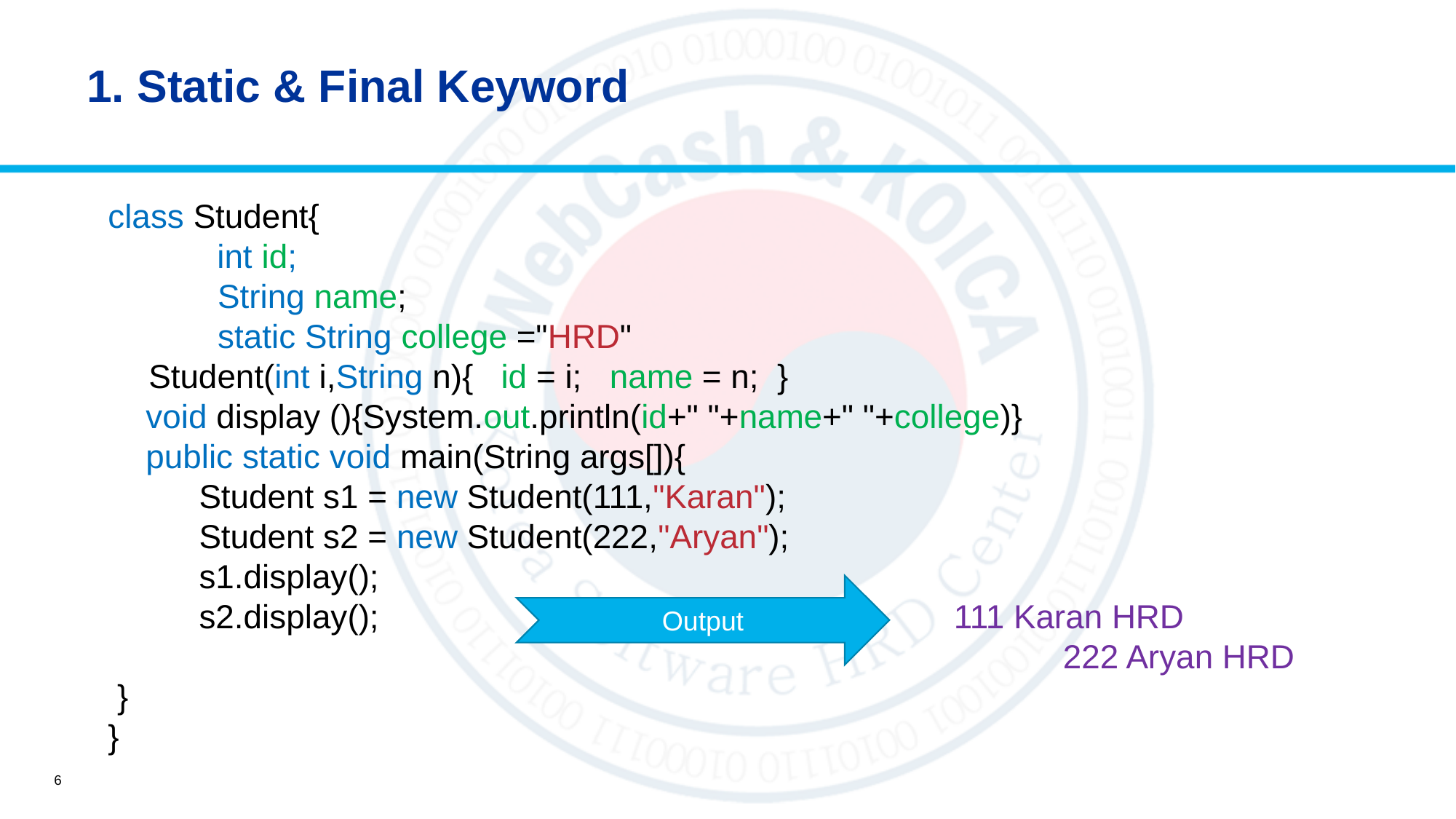

# 1. Static & Final Keyword
class Student{
   int id;
   String name;
   static String college ="HRD"
Student(int i,String n){   id = i;   name = n;  }
 void display (){System.out.println(id+" "+name+" "+college)}
 public static void main(String args[]){
 Student s1 = new Student(111,"Karan");
 Student s2 = new Student(222,"Aryan");
 s1.display();
 s2.display();  						111 Karan HRD
								222 Aryan HRD
 }
}
Output
6